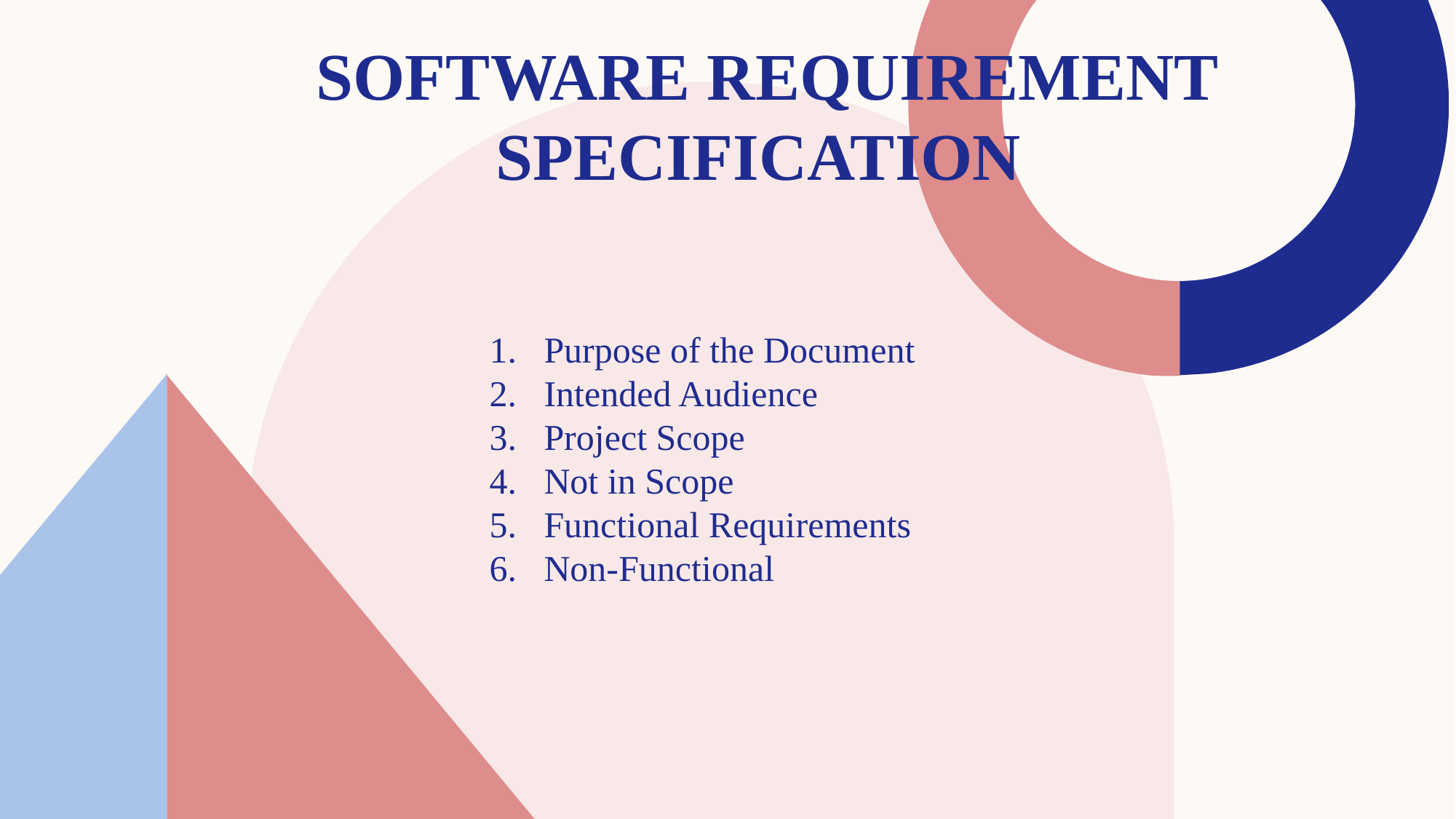

# Software Requirement Specification
Purpose of the Document
Intended Audience
Project Scope
Not in Scope
Functional Requirements
Non-Functional